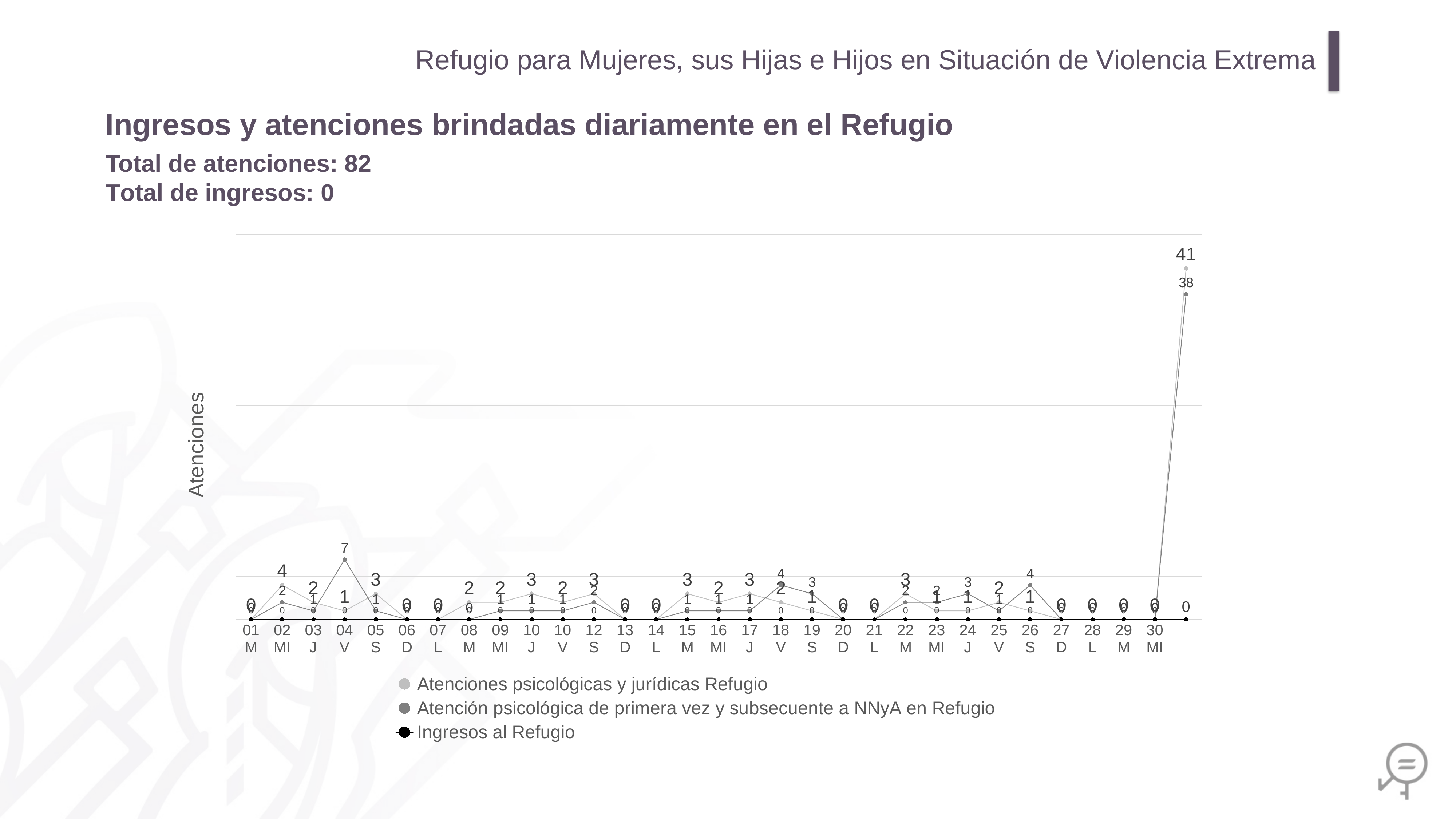

Refugio para Mujeres, sus Hijas e Hijos en Situación de Violencia Extrema
Ingresos y atenciones brindadas diariamente en el Refugio
Total de atenciones: 82
Total de ingresos: 0

### Chart

| Category | Atenciones psicológicas y jurídicas Refugio | Atención psicológica de primera vez y subsecuente a NNyA en Refugio | Ingresos al Refugio |
|---|---|---|---|
| 01
M | 0.0 | 0.0 | 0.0 |
| 02
MI | 4.0 | 2.0 | 0.0 |
| 03
J | 2.0 | 1.0 | 0.0 |
| 04
V | 1.0 | 7.0 | 0.0 |
| 05
S | 3.0 | 1.0 | 0.0 |
| 06
D | 0.0 | 0.0 | 0.0 |
| 07
L | 0.0 | 0.0 | 0.0 |
| 08
M | 2.0 | 0.0 | 0.0 |
| 09
MI | 2.0 | 1.0 | 0.0 |
| 10
J | 3.0 | 1.0 | 0.0 |
| 10
V | 2.0 | 1.0 | 0.0 |
| 12
S | 3.0 | 2.0 | 0.0 |
| 13
D | 0.0 | 0.0 | 0.0 |
| 14
L | 0.0 | 0.0 | 0.0 |
| 15
M | 3.0 | 1.0 | 0.0 |
| 16
MI | 2.0 | 1.0 | 0.0 |
| 17
J | 3.0 | 1.0 | 0.0 |
| 18
V | 2.0 | 4.0 | 0.0 |
| 19
S | 1.0 | 3.0 | 0.0 |
| 20
D | 0.0 | 0.0 | 0.0 |
| 21
L | 0.0 | 0.0 | 0.0 |
| 22
M | 3.0 | 2.0 | 0.0 |
| 23
MI | 1.0 | 2.0 | 0.0 |
| 24
J | 1.0 | 3.0 | 0.0 |
| 25
V | 2.0 | 1.0 | 0.0 |
| 26
S | 1.0 | 4.0 | 0.0 |
| 27
D | 0.0 | 0.0 | 0.0 |
| 28
L | 0.0 | 0.0 | 0.0 |
| 29
M | 0.0 | 0.0 | 0.0 |
| 30
MI | 0.0 | 0.0 | 0.0 |